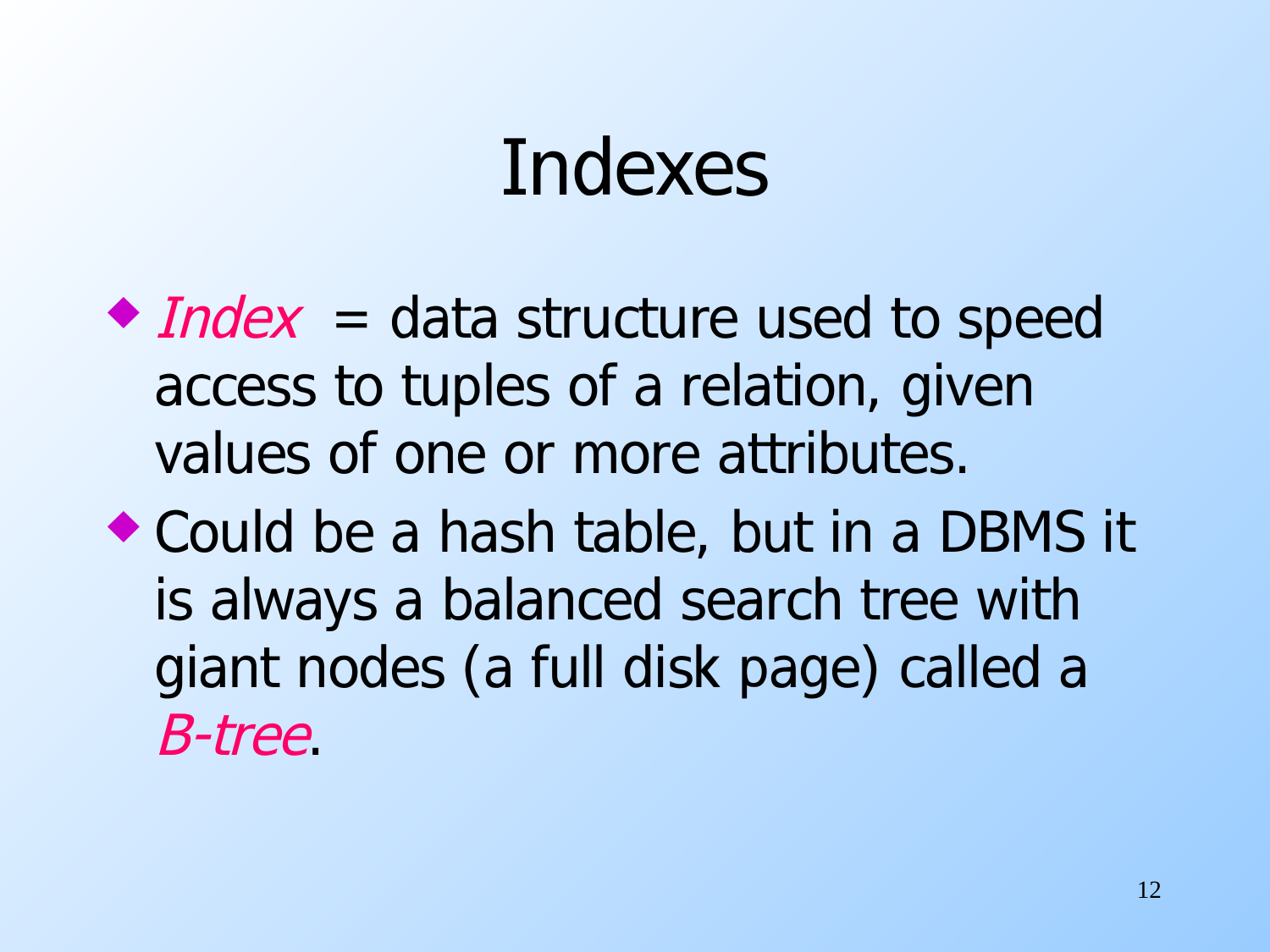

# Indexes
Index  = data structure used to speed access to tuples of a relation, given values of one or more attributes.
Could be a hash table, but in a DBMS it is always a balanced search tree with giant nodes (a full disk page) called a B-tree.
12